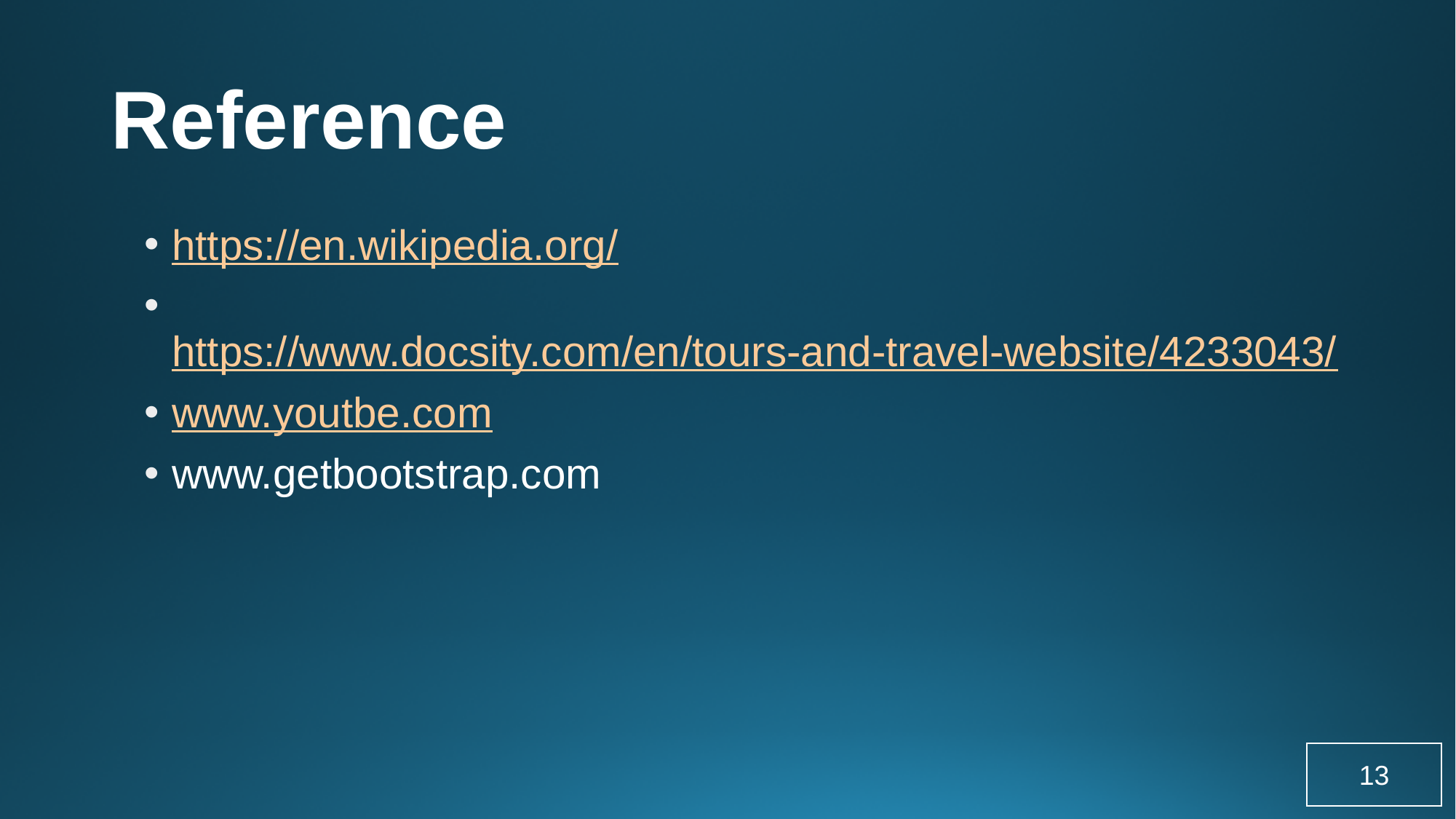

# Reference
https://en.wikipedia.org/
 https://www.docsity.com/en/tours-and-travel-website/4233043/
www.youtbe.com
www.getbootstrap.com

13